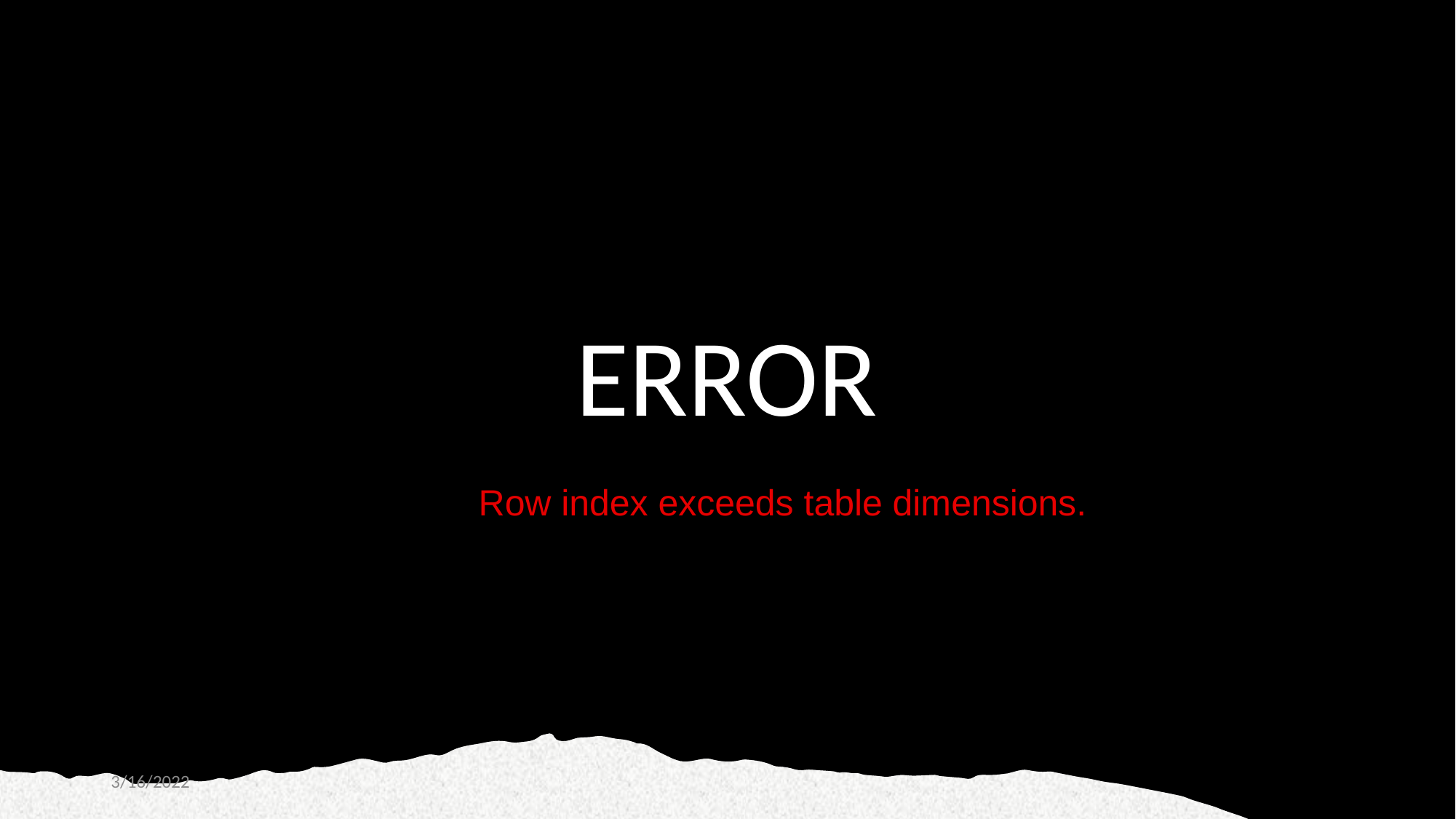

# ERROR
Row index exceeds table dimensions.

3/16/2022
13